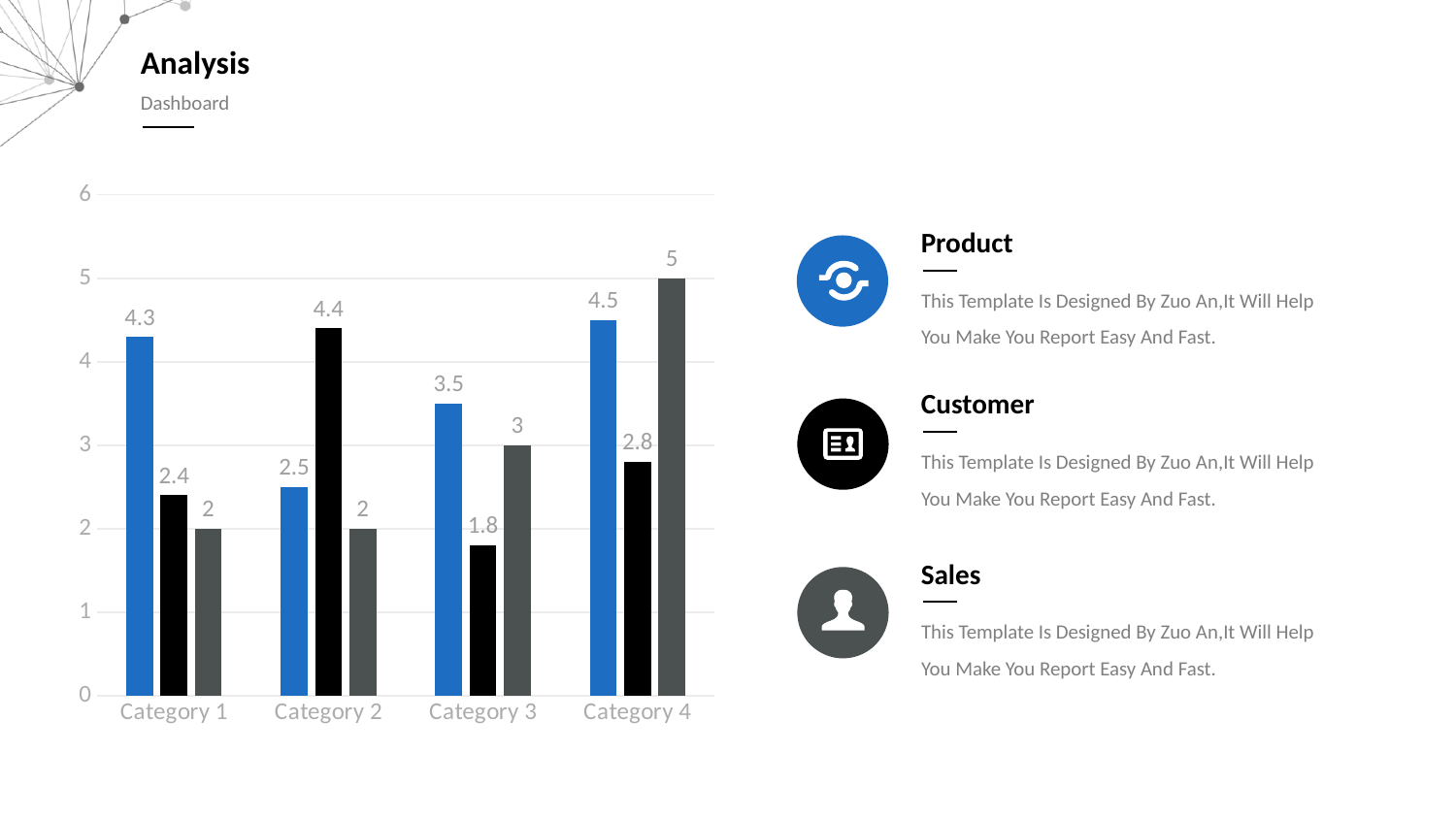

Analysis
Dashboard

### Chart

| Category | Series 1 | Series 2 | Series 3 |
|---|---|---|---|
| Category 1 | 4.3 | 2.4 | 2.0 |
| Category 2 | 2.5 | 4.4 | 2.0 |
| Category 3 | 3.5 | 1.8 | 3.0 |
| Category 4 | 4.5 | 2.8 | 5.0 |
Product

This Template Is Designed By Zuo An,It Will Help You Make You Report Easy And Fast.
Customer

This Template Is Designed By Zuo An,It Will Help You Make You Report Easy And Fast.
Sales

This Template Is Designed By Zuo An,It Will Help You Make You Report Easy And Fast.